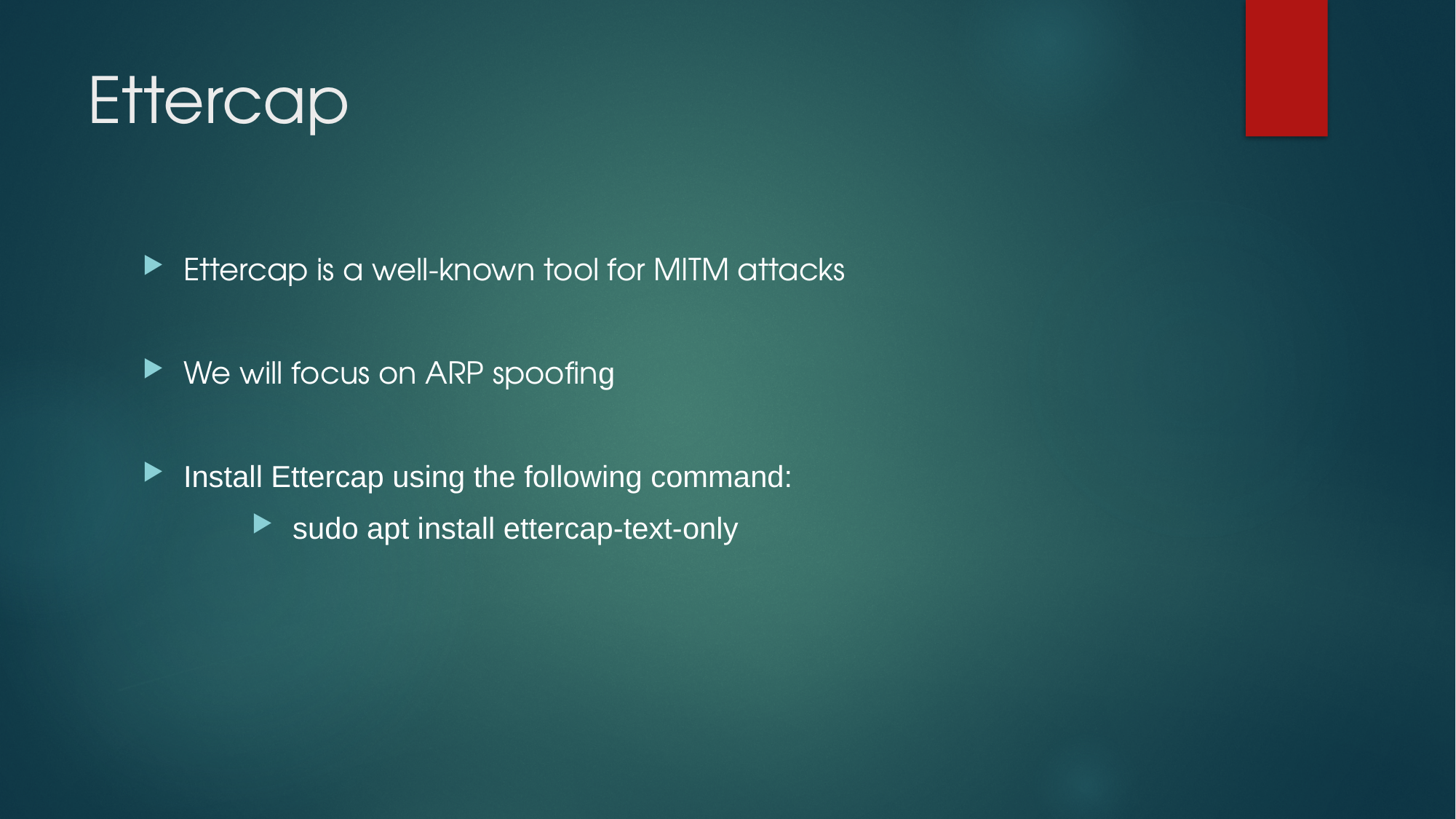

Ettercap
Ettercap is a well-known tool for MITM attacks

We will focus on ARP spoofing

Install Ettercap using the following command:
sudo apt install ettercap-text-only